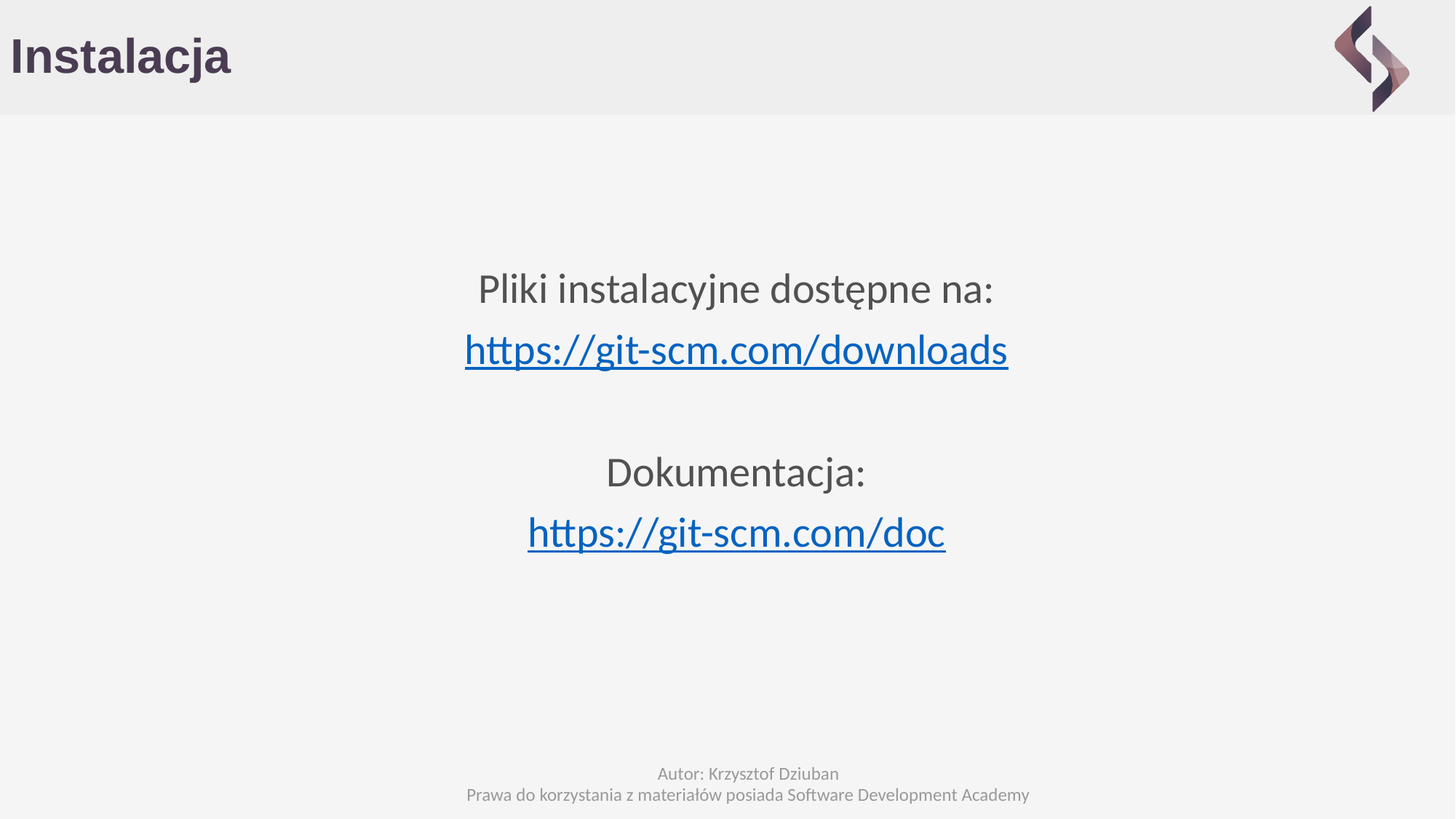

Instalacja

Pliki instalacyjne dostępne na:
https://git-scm.com/downloads

Dokumentacja:
https://git-scm.com/doc

Autor: Krzysztof Dziuban
Prawa do korzystania z materiałów posiada Software Development Academy